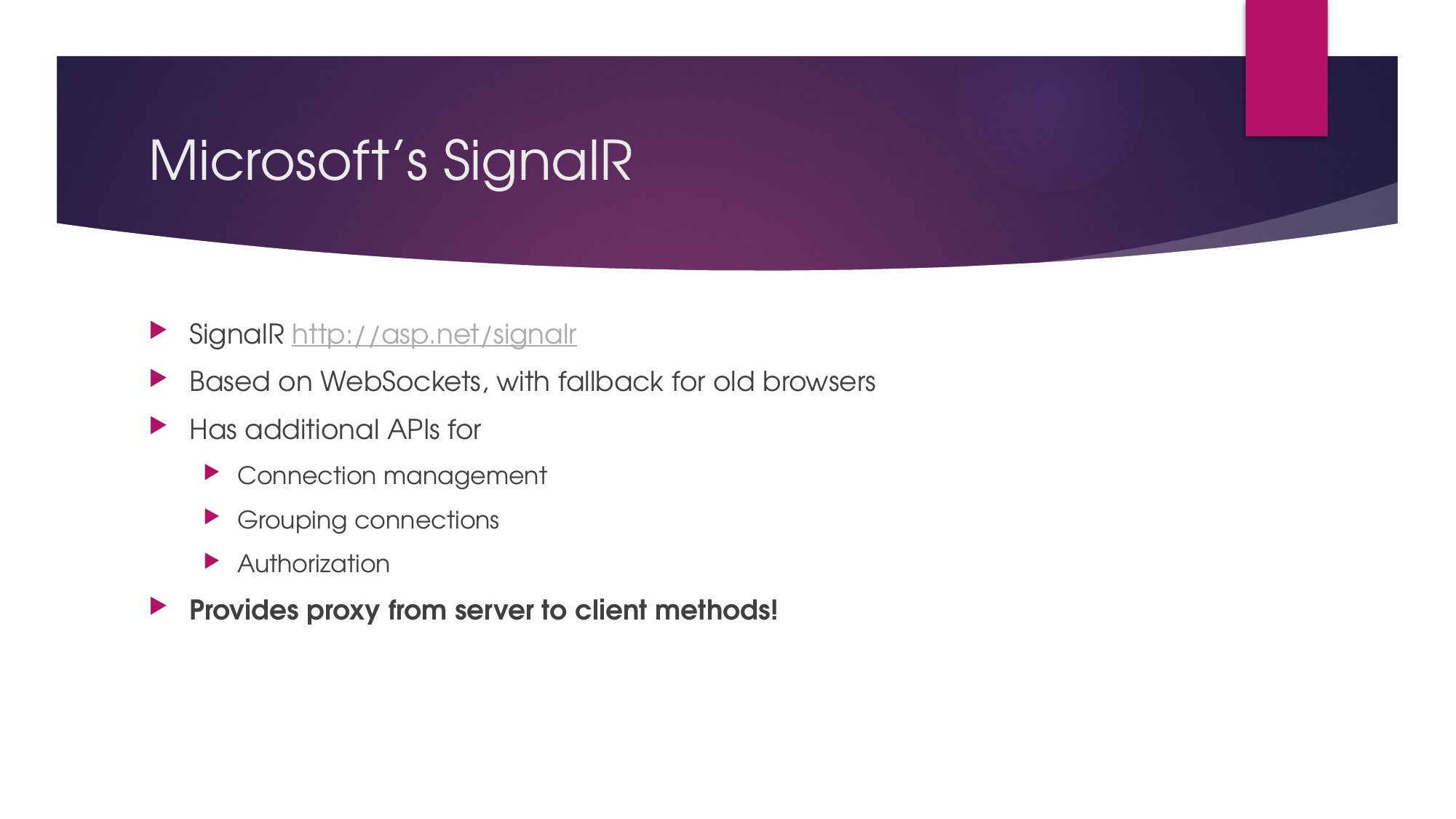

# Microsoft’s SignalR
SignalR http://asp.net/signalr
Based on WebSockets, with fallback for old browsers
Has additional APIs for
Connection management
Grouping connections
Authorization
Provides proxy from server to client methods!